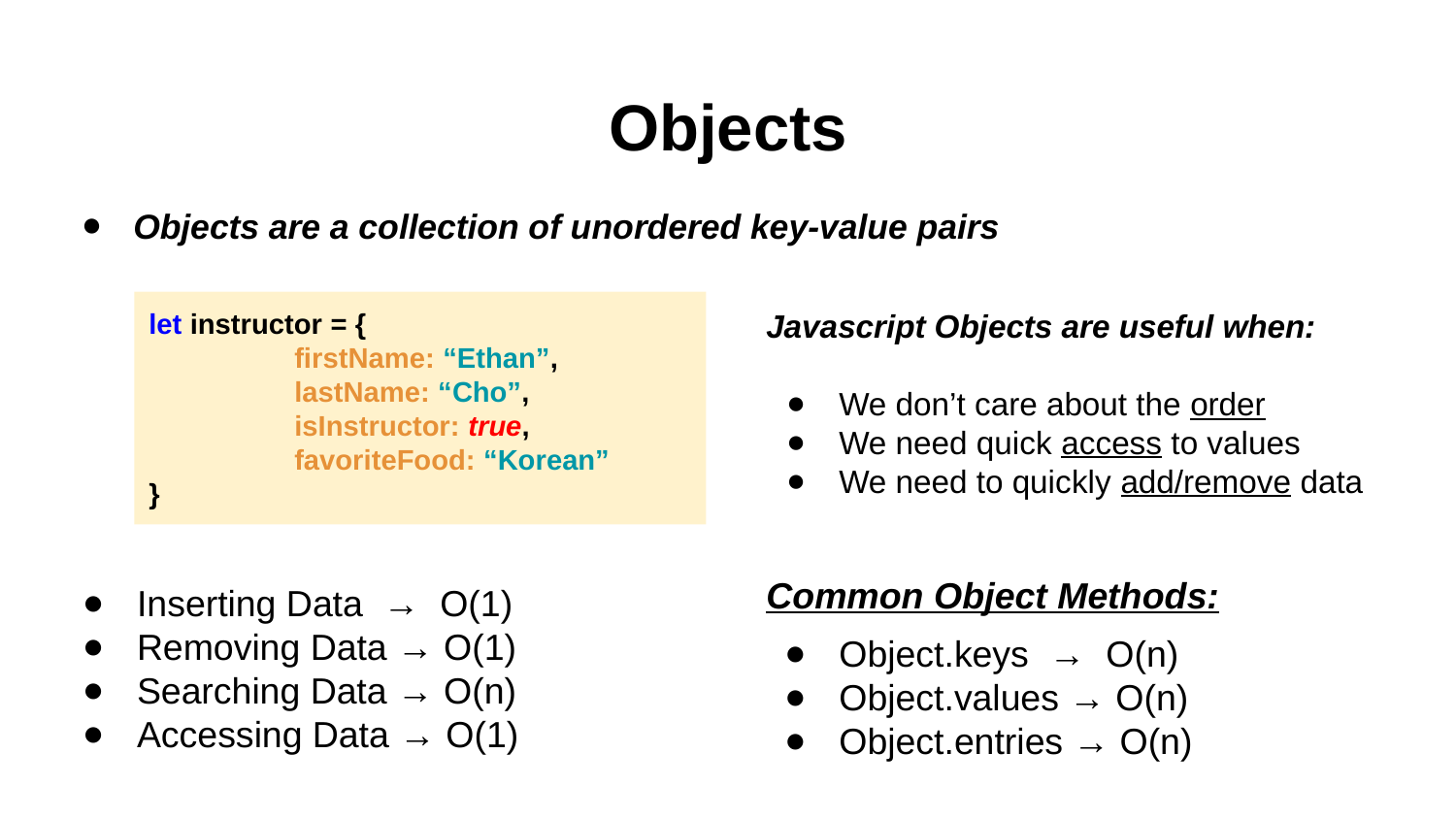

# Objects
Objects are a collection of unordered key-value pairs
Javascript Objects are useful when:
We don’t care about the order
We need quick access to values
We need to quickly add/remove data
let instructor = {
	firstName: “Ethan”,
	lastName: “Cho”,
	isInstructor: true,
	favoriteFood: “Korean”
}
Common Object Methods:
Object.keys  →  O(n)
Object.values → O(n)
Object.entries → O(n)
Inserting Data  →  O(1)
Removing Data → O(1)
Searching Data → O(n)
Accessing Data → O(1)